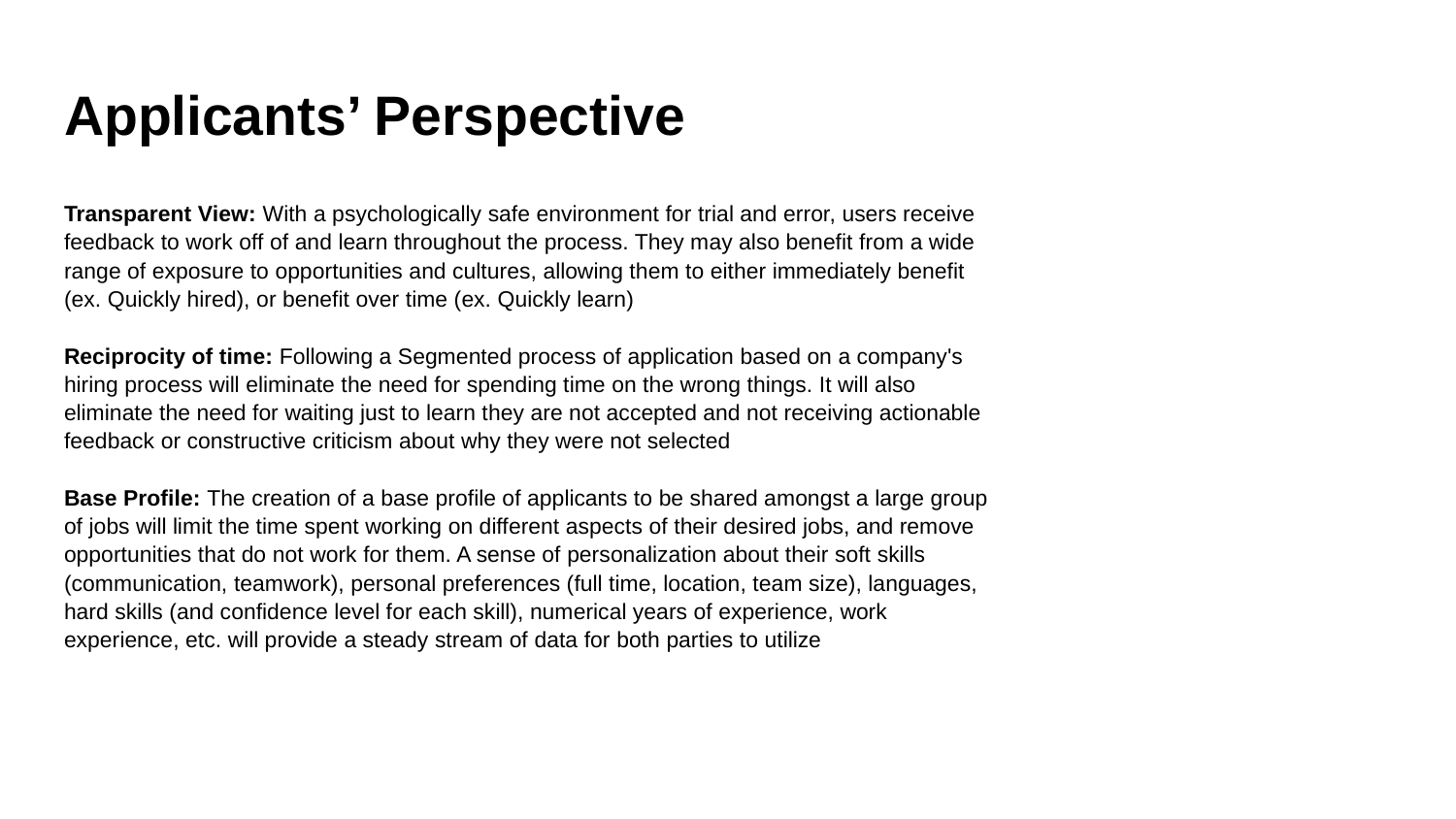

Applicants’ Perspective
Transparent View: With a psychologically safe environment for trial and error, users receive feedback to work off of and learn throughout the process. They may also benefit from a wide range of exposure to opportunities and cultures, allowing them to either immediately benefit (ex. Quickly hired), or benefit over time (ex. Quickly learn)

Reciprocity of time: Following a Segmented process of application based on a company's hiring process will eliminate the need for spending time on the wrong things. It will also eliminate the need for waiting just to learn they are not accepted and not receiving actionable feedback or constructive criticism about why they were not selected

Base Profile: The creation of a base profile of applicants to be shared amongst a large group of jobs will limit the time spent working on different aspects of their desired jobs, and remove opportunities that do not work for them. A sense of personalization about their soft skills (communication, teamwork), personal preferences (full time, location, team size), languages, hard skills (and confidence level for each skill), numerical years of experience, work experience, etc. will provide a steady stream of data for both parties to utilize